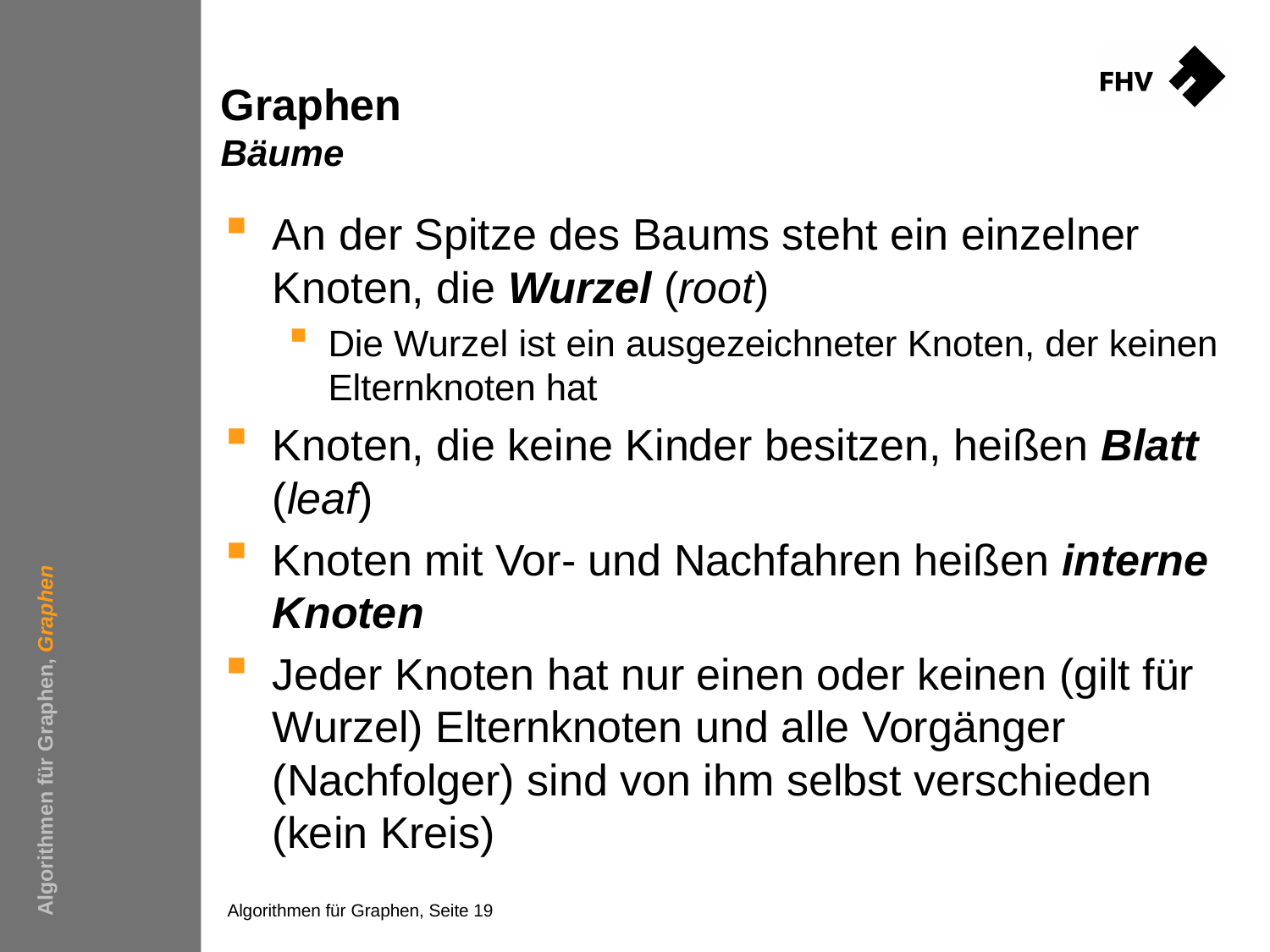

# Graphen Bäume
An der Spitze des Baums steht ein einzelner Knoten, die Wurzel (root)
Die Wurzel ist ein ausgezeichneter Knoten, der keinen Elternknoten hat
Knoten, die keine Kinder besitzen, heißen Blatt (leaf)
Knoten mit Vor- und Nachfahren heißen interne Knoten
Jeder Knoten hat nur einen oder keinen (gilt für Wurzel) Elternknoten und alle Vorgänger (Nachfolger) sind von ihm selbst verschieden (kein Kreis)
Algorithmen für Graphen, Graphen
Algorithmen für Graphen, Seite 19